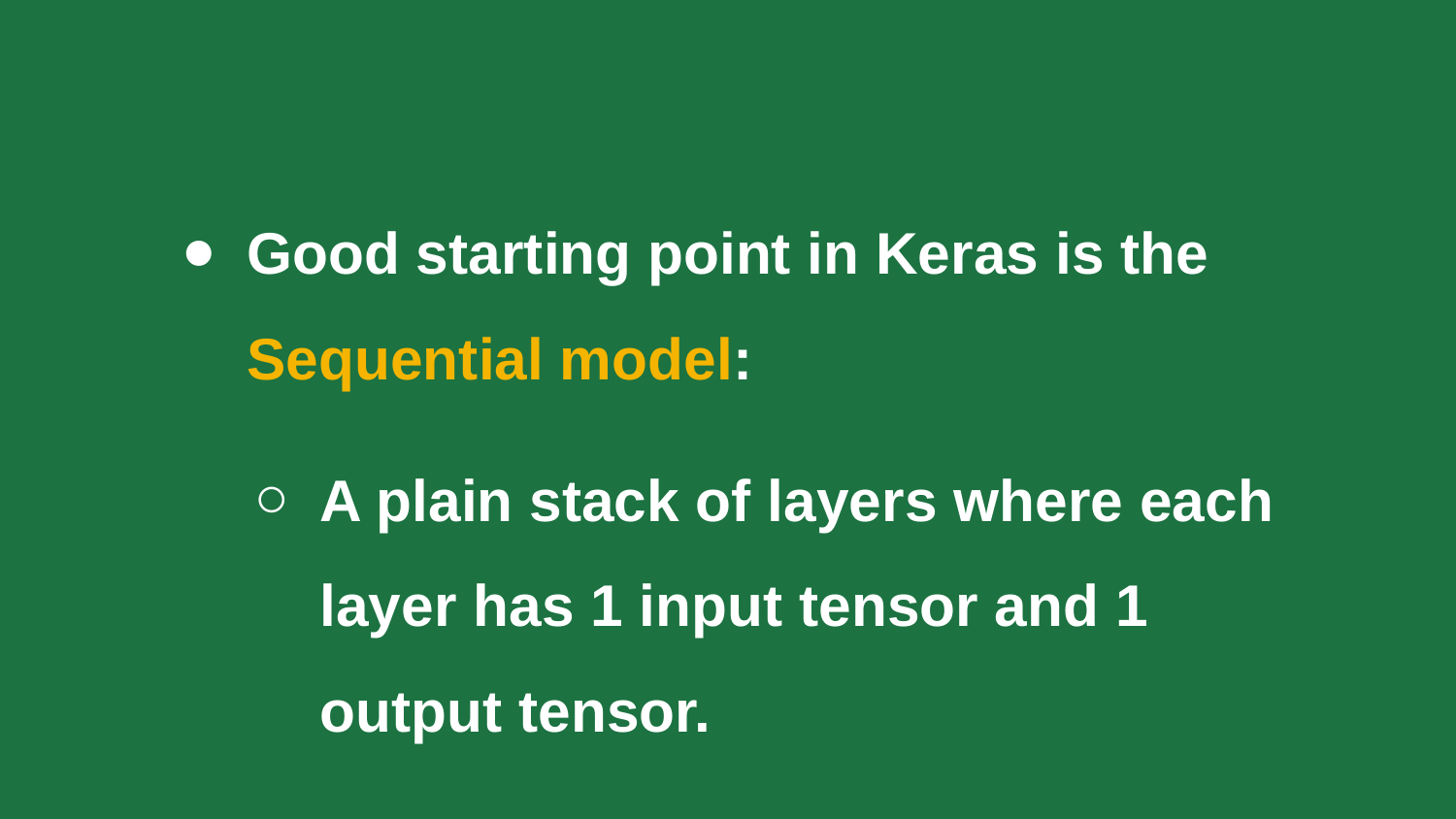

# Good starting point in Keras is the Sequential model:
A plain stack of layers where each layer has 1 input tensor and 1 output tensor.